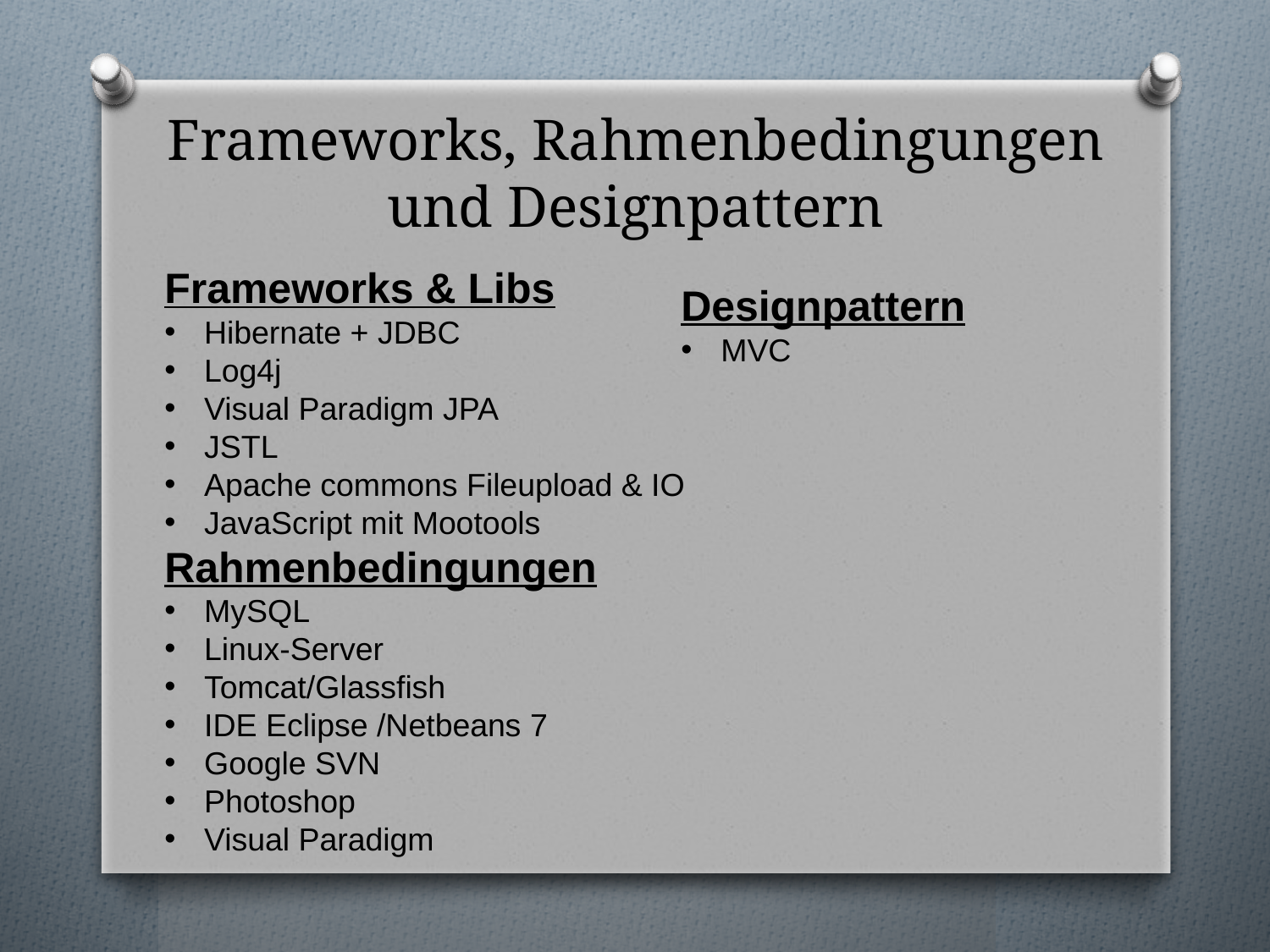

# Frameworks, Rahmenbedingungen und Designpattern
Frameworks & Libs
Hibernate + JDBC
Log4j
Visual Paradigm JPA
JSTL
Apache commons Fileupload & IO
JavaScript mit Mootools
Designpattern
MVC
Rahmenbedingungen
MySQL
Linux-Server
Tomcat/Glassfish
IDE Eclipse /Netbeans 7
Google SVN
Photoshop
Visual Paradigm